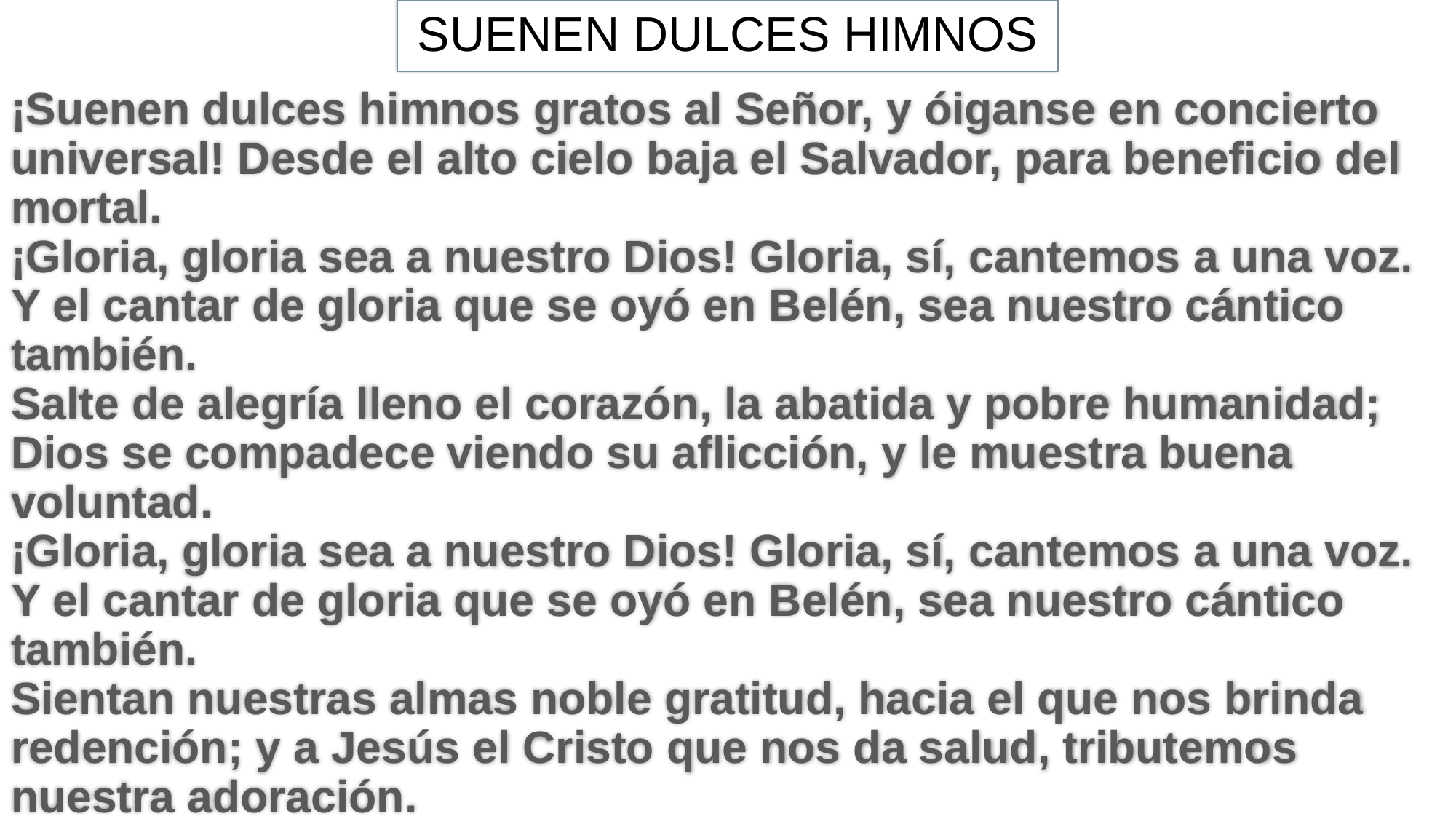

# SUENEN DULCES HIMNOS
¡Suenen dulces himnos gratos al Señor, y óiganse en concierto universal! Desde el alto cielo baja el Salvador, para beneficio del mortal.
¡Gloria, gloria sea a nuestro Dios! Gloria, sí, cantemos a una voz. Y el cantar de gloria que se oyó en Belén, sea nuestro cántico también.
Salte de alegría lleno el corazón, la abatida y pobre humanidad; Dios se compadece viendo su aflicción, y le muestra buena voluntad.
¡Gloria, gloria sea a nuestro Dios! Gloria, sí, cantemos a una voz. Y el cantar de gloria que se oyó en Belén, sea nuestro cántico también.
Sientan nuestras almas noble gratitud, hacia el que nos brinda redención; y a Jesús el Cristo que nos da salud, tributemos nuestra adoración.
¡Gloria, gloria sea a nuestro Dios! Gloria, sí, cantemos a una voz. Y el cantar de gloria que se oyó en Belén, sea nuestro cántico también.